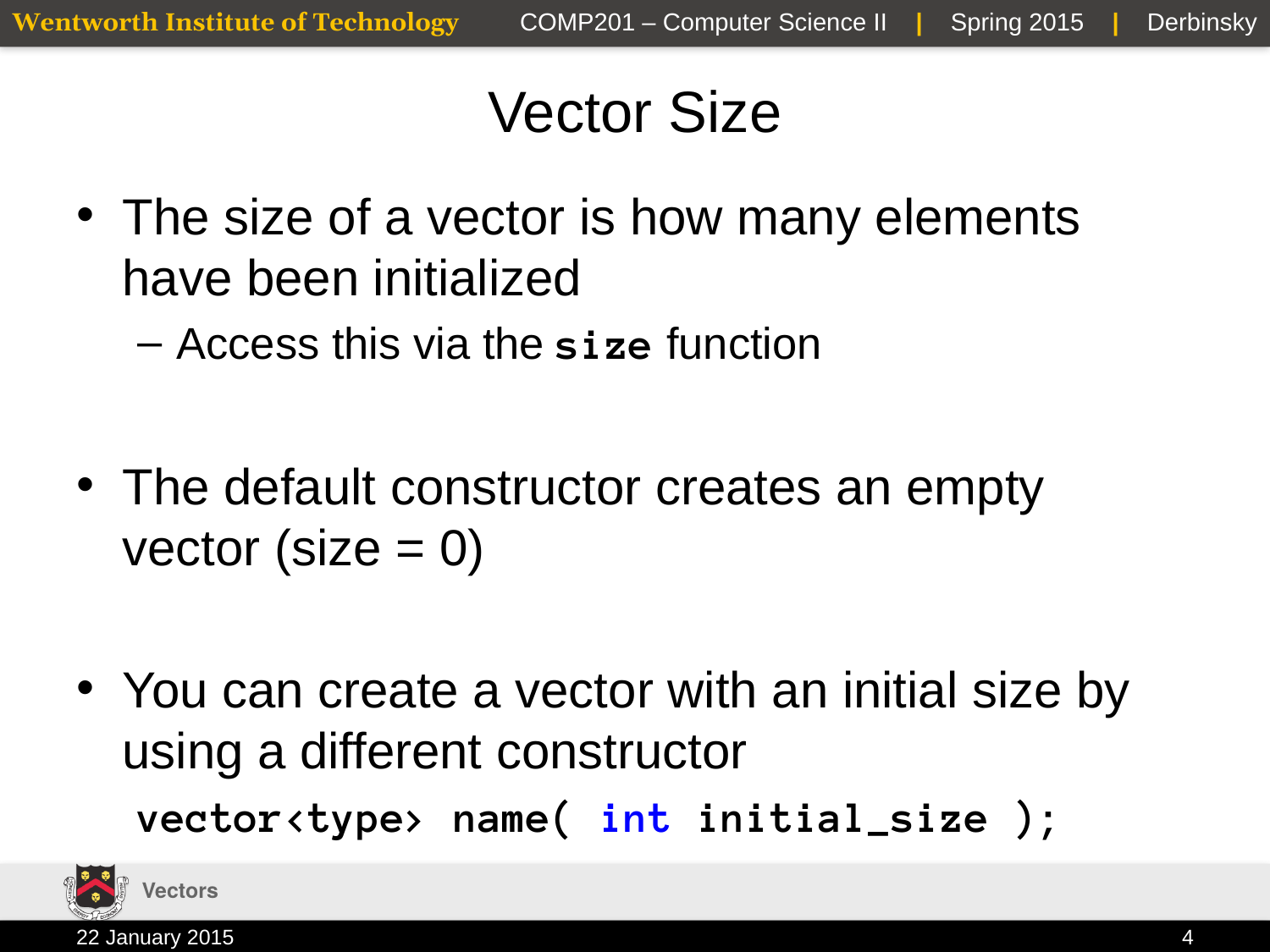

# Vector Size
The size of a vector is how many elements have been initialized
Access this via the size function

The default constructor creates an empty vector (size = 0)

You can create a vector with an initial size by using a different constructor
vector<type> name( int initial_size );
Vectors
22 January 2015
4